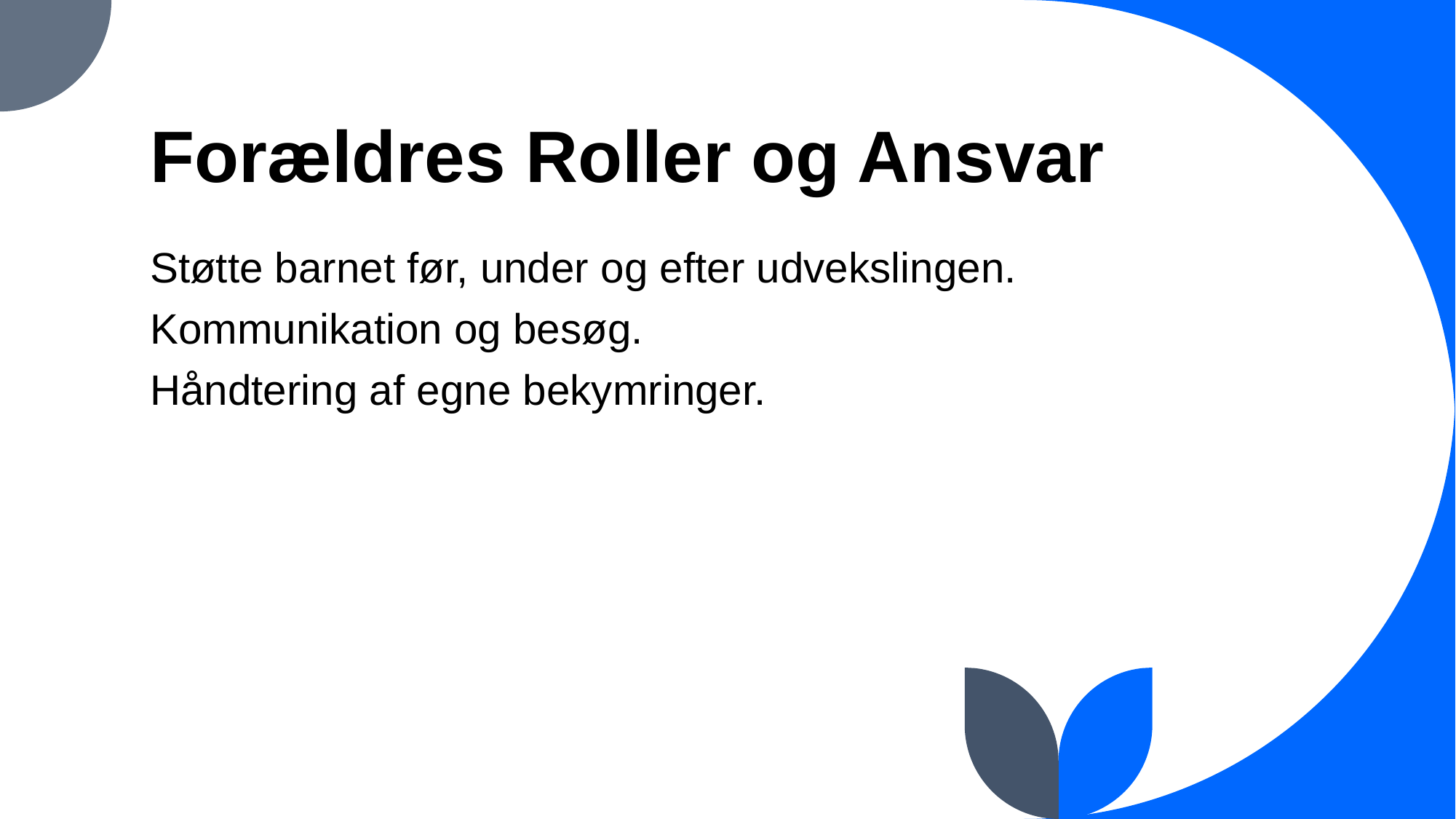

# Forældres Roller og Ansvar
Støtte barnet før, under og efter udvekslingen.
Kommunikation og besøg.
Håndtering af egne bekymringer.